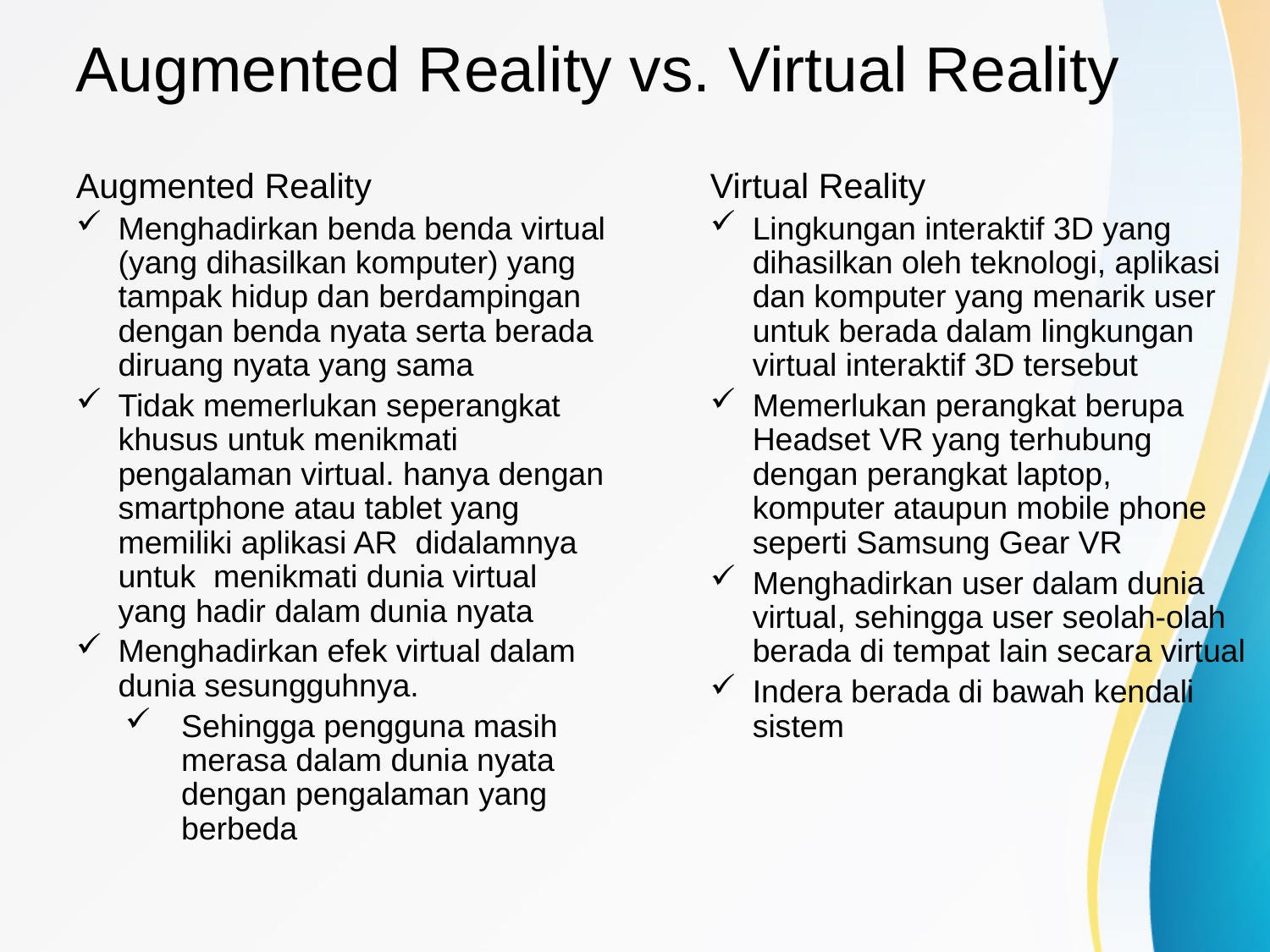

# Augmented Reality vs. Virtual Reality
Augmented Reality
Menghadirkan benda benda virtual (yang dihasilkan komputer) yang tampak hidup dan berdampingan dengan benda nyata serta berada diruang nyata yang sama
Tidak memerlukan seperangkat  khusus untuk menikmati pengalaman virtual. hanya dengan smartphone atau tablet yang memiliki aplikasi AR  didalamnya untuk  menikmati dunia virtual yang hadir dalam dunia nyata
Menghadirkan efek virtual dalam dunia sesungguhnya.
Sehingga pengguna masih merasa dalam dunia nyata dengan pengalaman yang berbeda
Virtual Reality
Lingkungan interaktif 3D yang dihasilkan oleh teknologi, aplikasi dan komputer yang menarik user untuk berada dalam lingkungan virtual interaktif 3D tersebut
Memerlukan perangkat berupa Headset VR yang terhubung dengan perangkat laptop, komputer ataupun mobile phone seperti Samsung Gear VR
Menghadirkan user dalam dunia virtual, sehingga user seolah-olah berada di tempat lain secara virtual
Indera berada di bawah kendali sistem